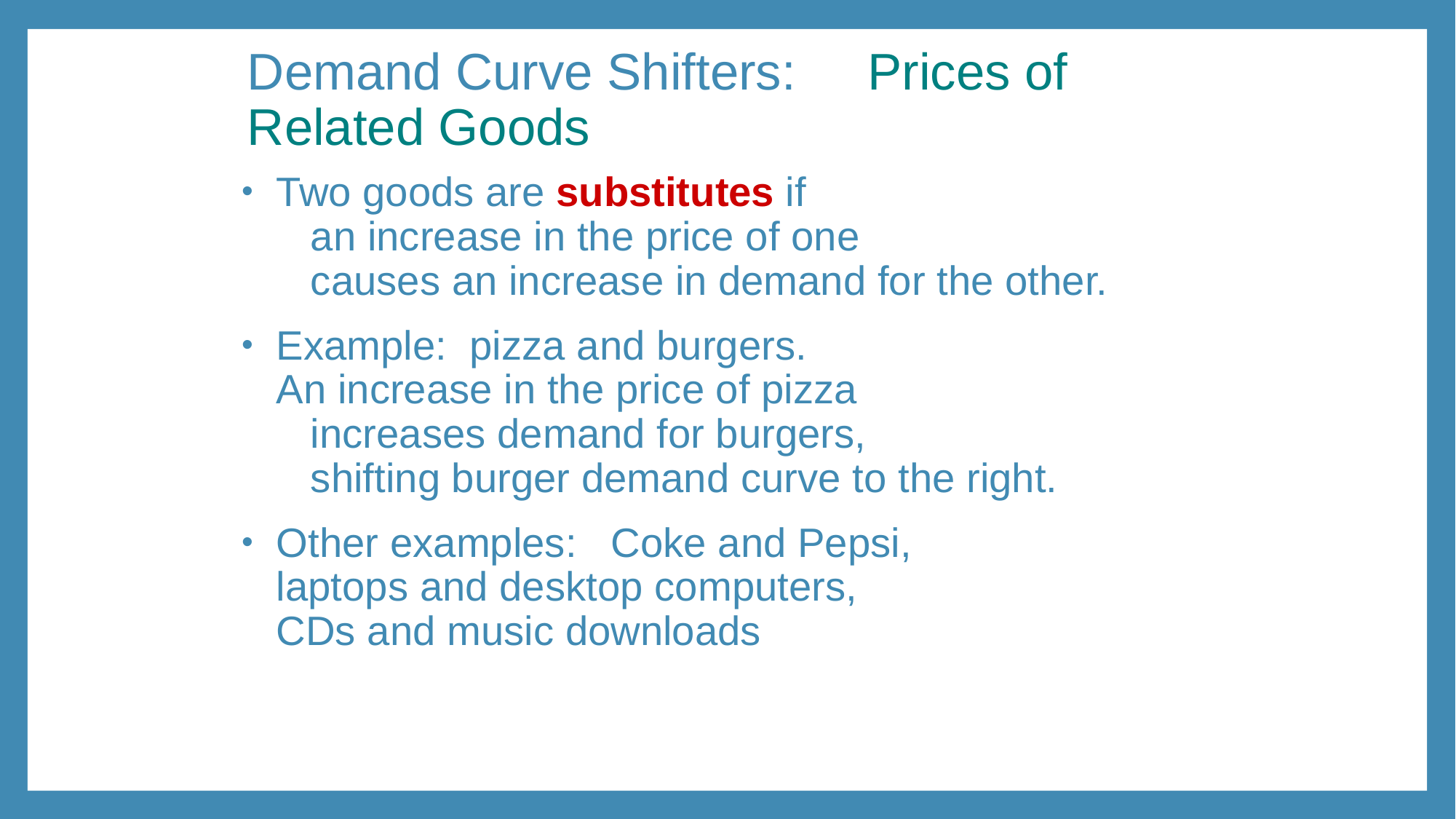

0
Demand Curve Shifters: 	Prices of 	Related Goods
Two goods are substitutes if
   an increase in the price of one
   causes an increase in demand for the other.
Example:  pizza and burgers.
An increase in the price of pizza
   increases demand for burgers,
   shifting burger demand curve to the right.
Other examples:   Coke and Pepsi,
laptops and desktop computers,
CDs and music downloads